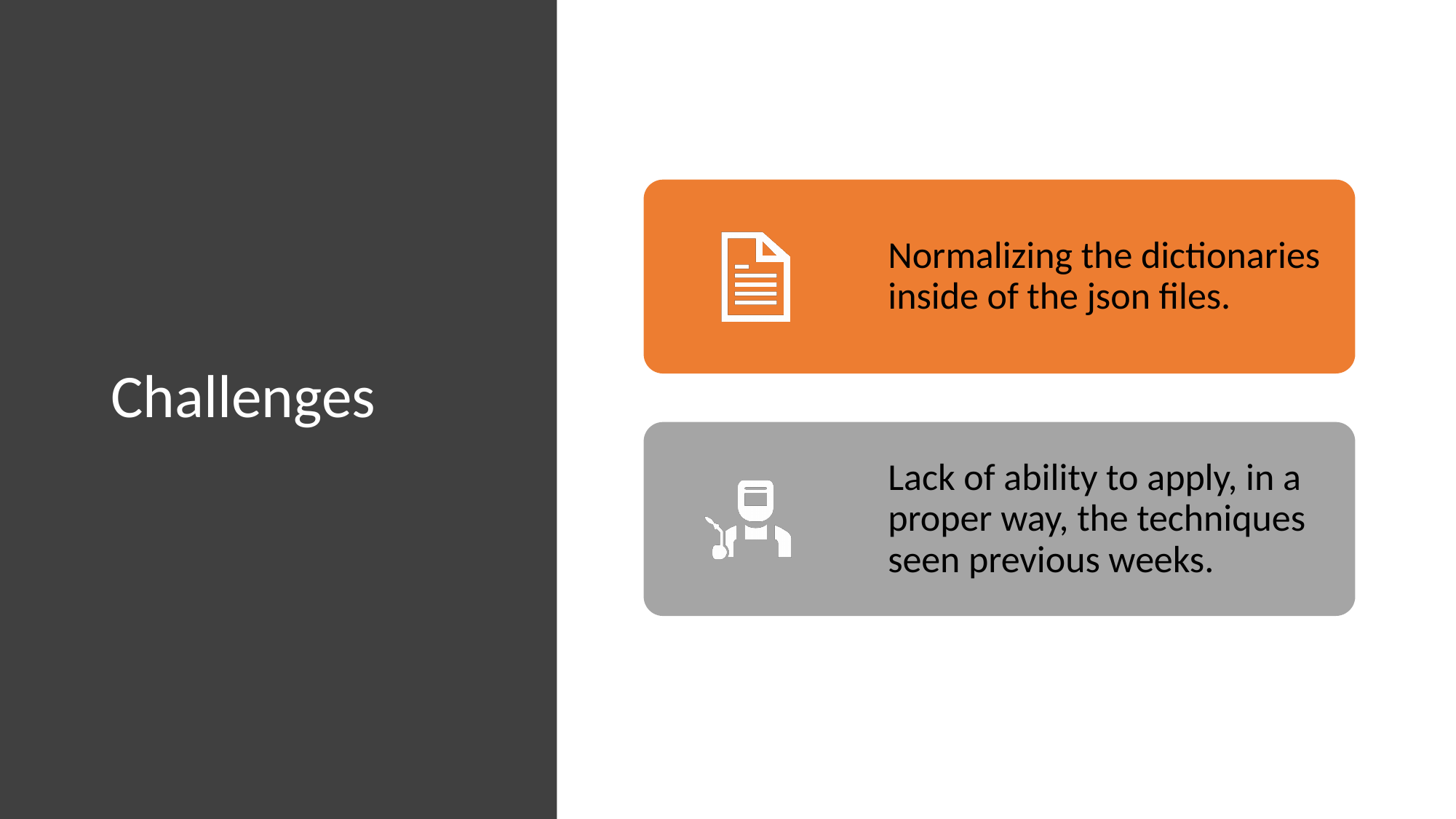

Normalizing the dictionaries inside of the json files.
Lack of ability to apply, in a proper way, the techniques seen previous weeks.
# Challenges